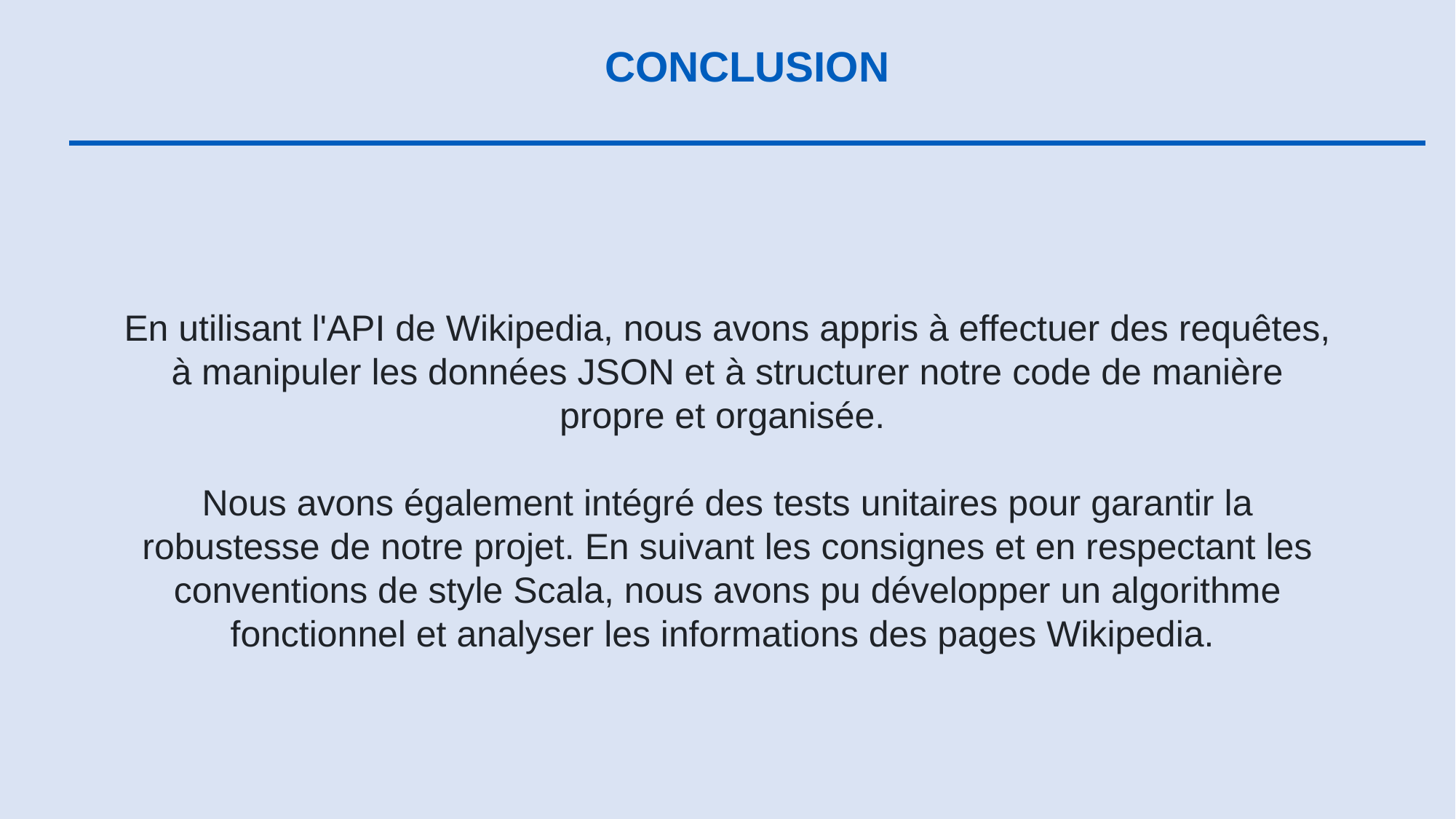

CONCLUSION
En utilisant l'API de Wikipedia, nous avons appris à effectuer des requêtes, à manipuler les données JSON et à structurer notre code de manière propre et organisée.

Nous avons également intégré des tests unitaires pour garantir la robustesse de notre projet. En suivant les consignes et en respectant les conventions de style Scala, nous avons pu développer un algorithme fonctionnel et analyser les informations des pages Wikipedia.